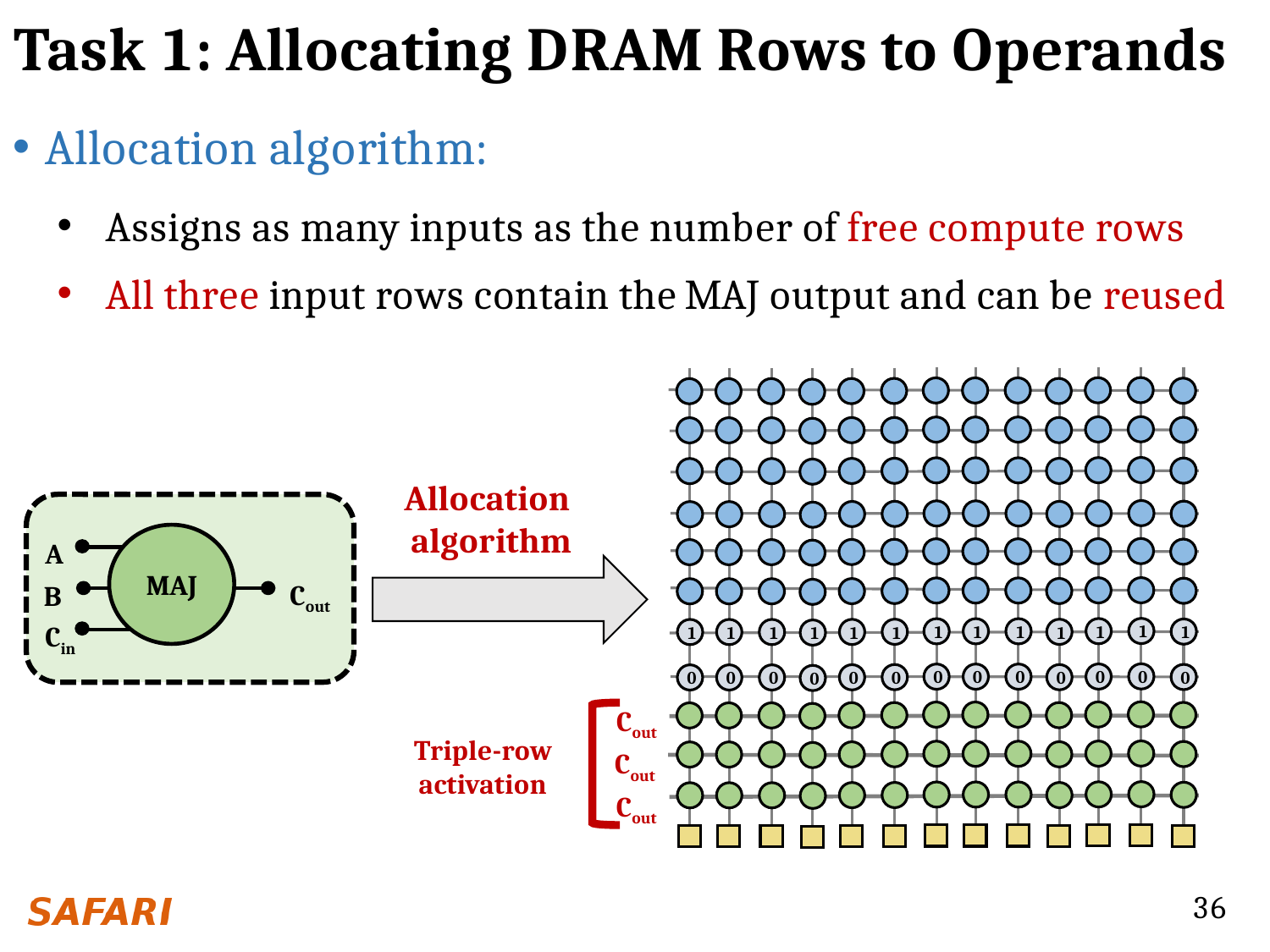

# Task 1: Allocating DRAM Rows to Operands
Allocation algorithm:
Assigns as many inputs as the number of free compute rows

All three input rows contain the MAJ output and can be reused

Allocation
algorithm

MAJ
A

Cout
B

Cin
1
1
1
1
1
1
1
1
1
1
1
1
1

0
0
0
0
0
0
0
0
0
0
0
0
0
Cout

Triple-row activation
Cout

Cout

36